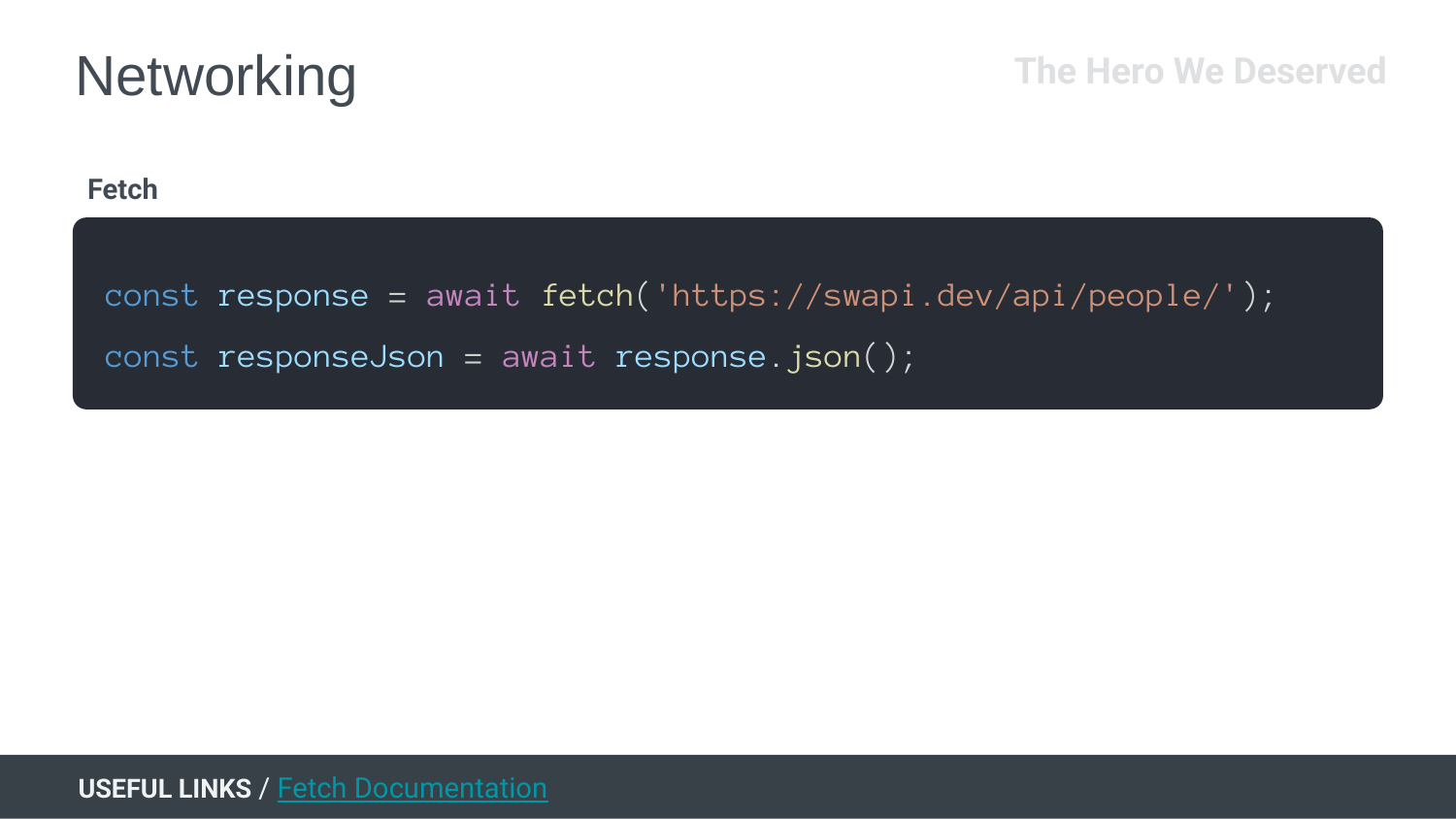

Networking
The Hero We Deserved
Fetch
const response = await fetch('https://swapi.dev/api/people/');
const responseJson = await response.json();

USEFUL LINKS / Fetch Documentation